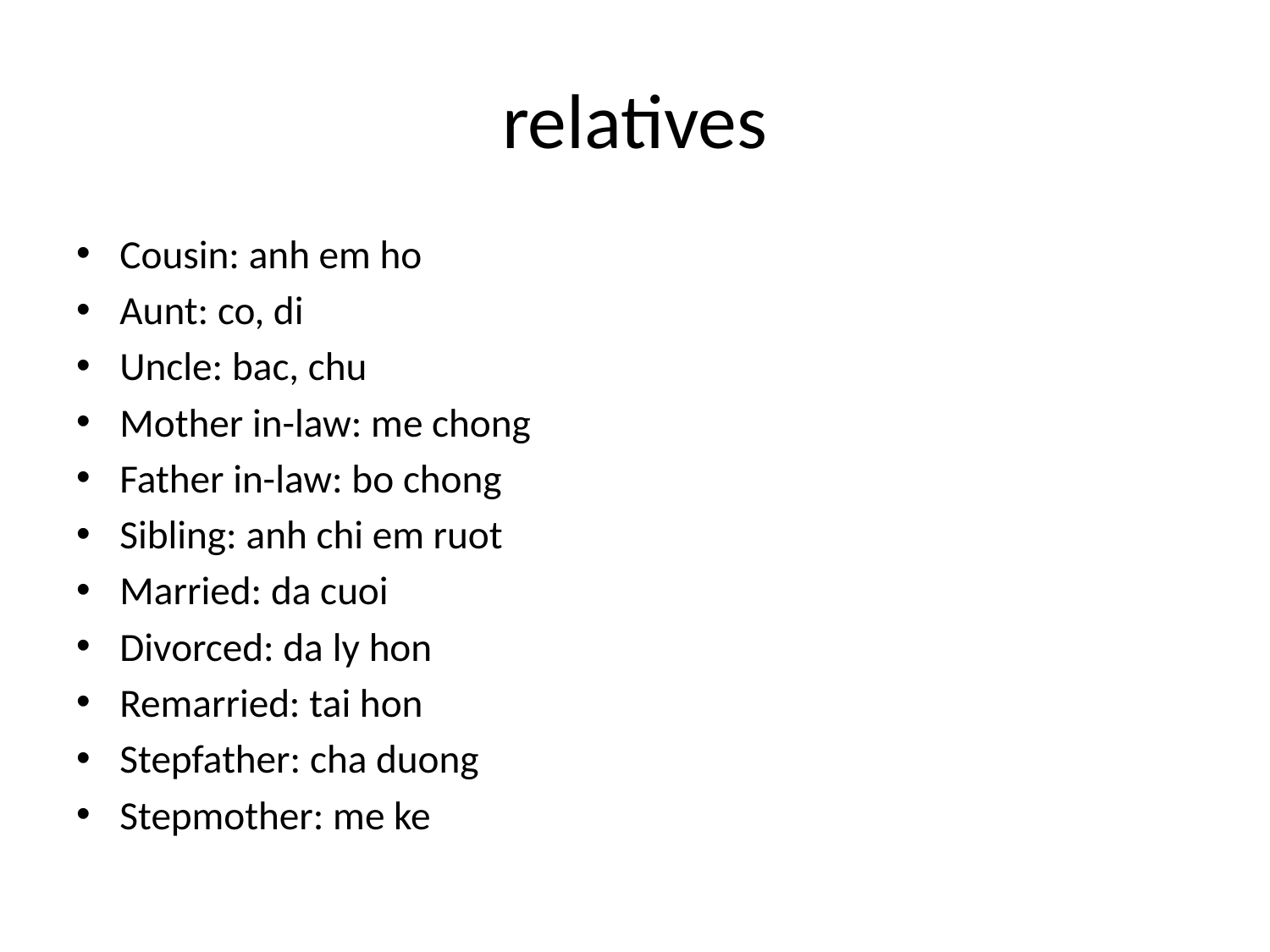

# relatives
Cousin: anh em ho
Aunt: co, di
Uncle: bac, chu
Mother in-law: me chong
Father in-law: bo chong
Sibling: anh chi em ruot
Married: da cuoi
Divorced: da ly hon
Remarried: tai hon
Stepfather: cha duong
Stepmother: me ke